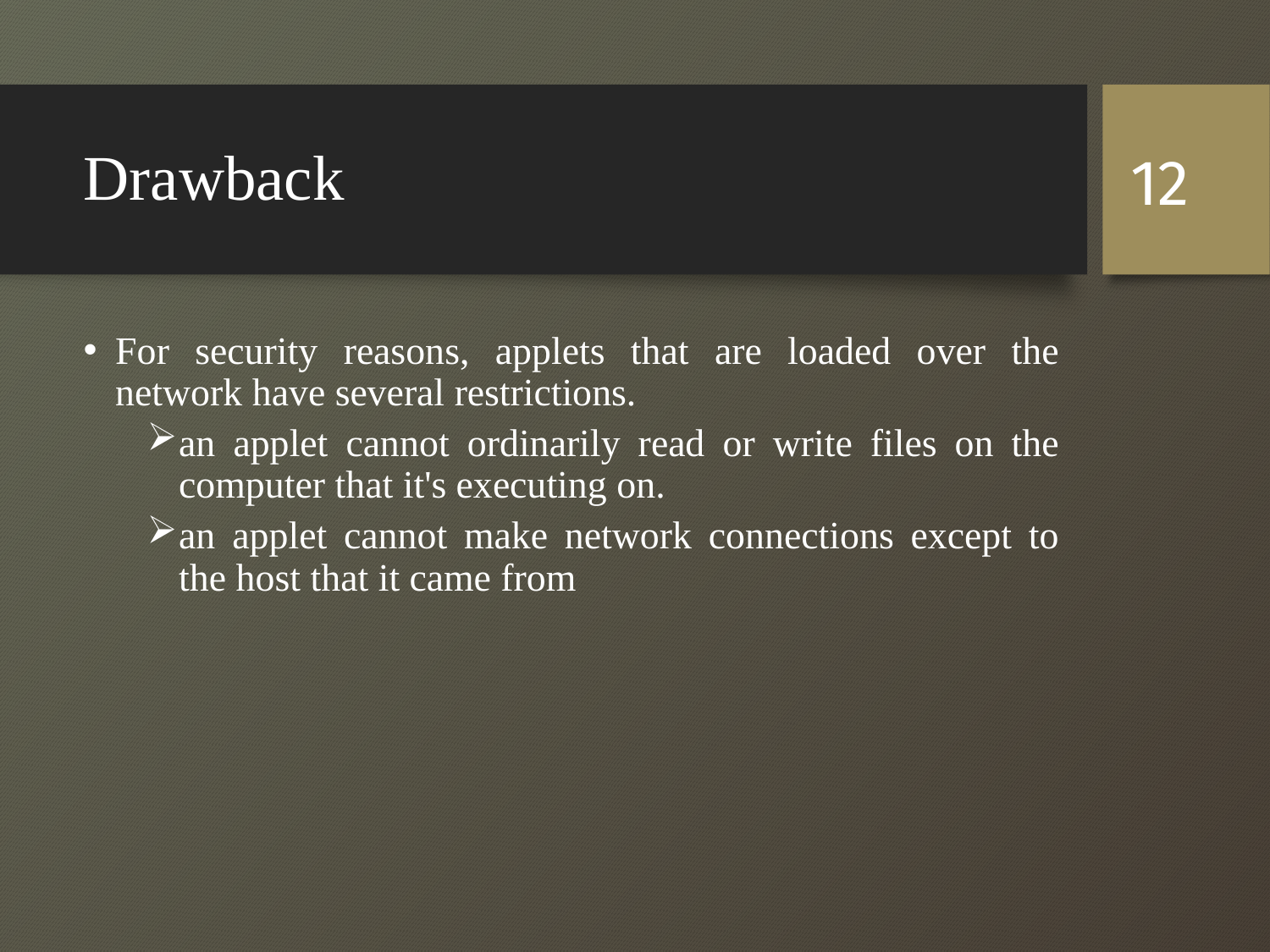

# Drawback
12
For security reasons, applets that are loaded over the network have several restrictions.
an applet cannot ordinarily read or write files on the computer that it's executing on.
an applet cannot make network connections except to the host that it came from